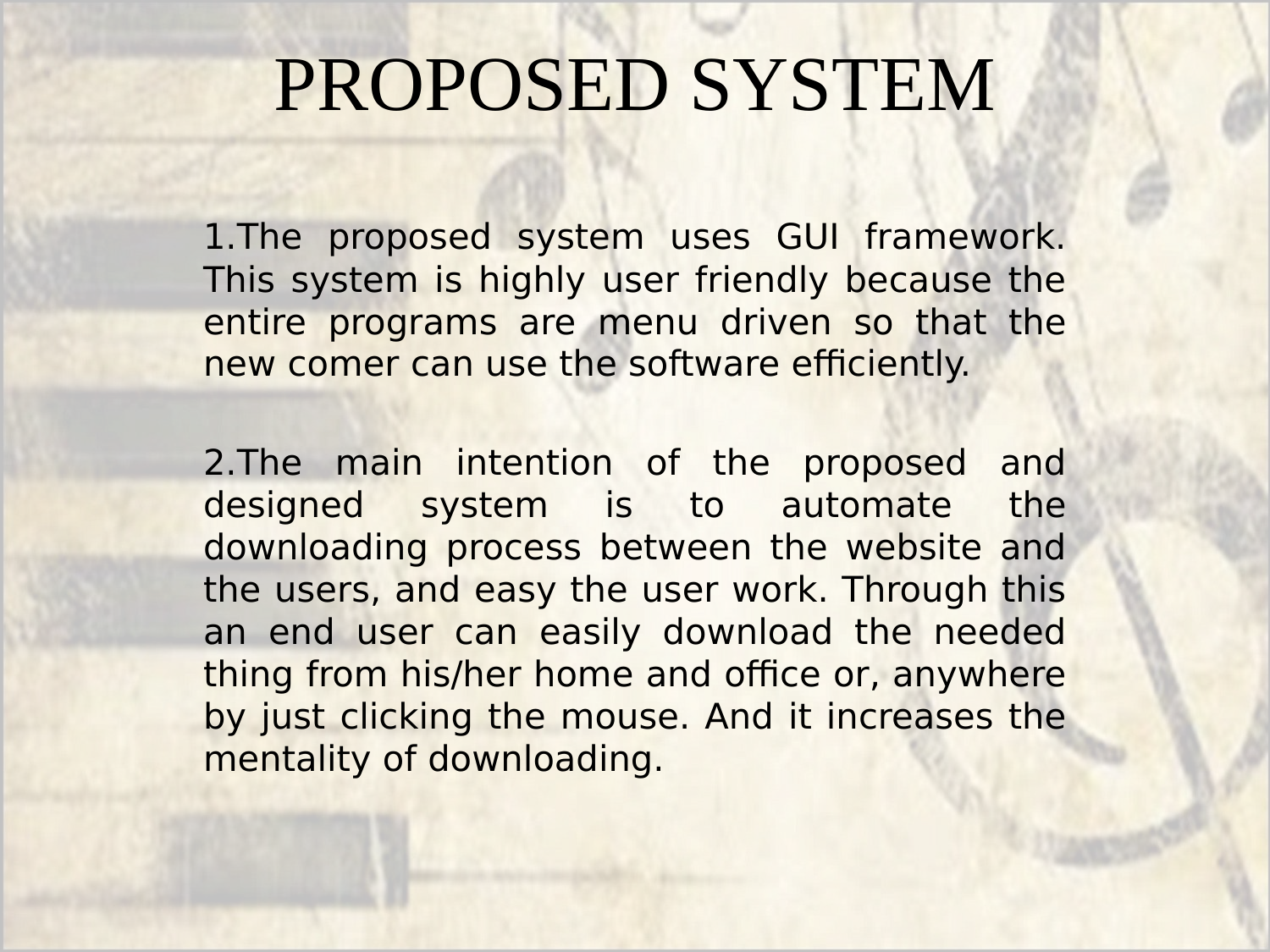

# PROPOSED SYSTEM

1.The proposed system uses GUI framework. This system is highly user friendly because the entire programs are menu driven so that the new comer can use the software efficiently.

2.The main intention of the proposed and designed system is to automate the downloading process between the website and the users, and easy the user work. Through this an end user can easily download the needed thing from his/her home and office or, anywhere by just clicking the mouse. And it increases the mentality of downloading.